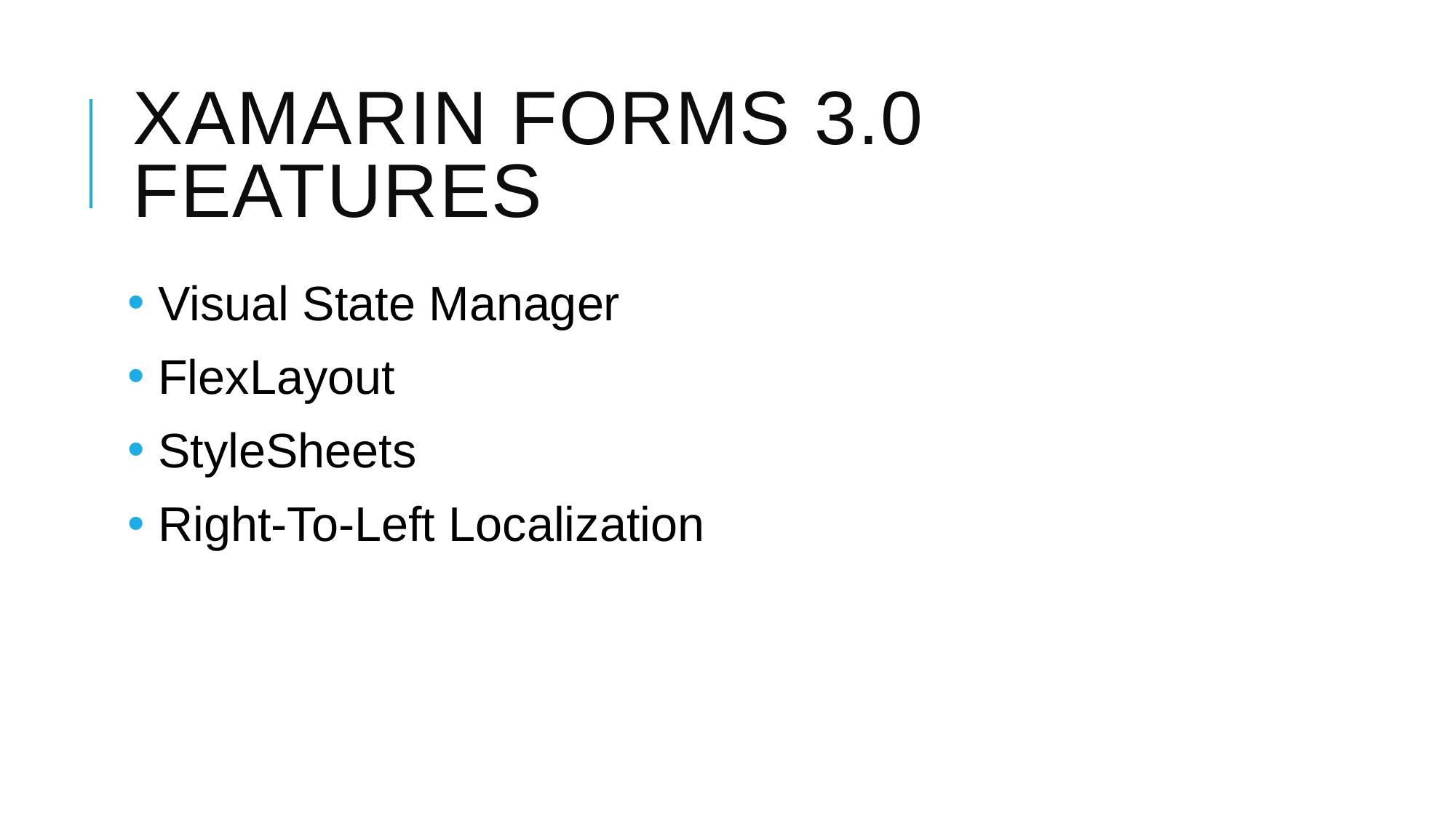

# XAMARIN FORMS 3.0 FEATURES
 Visual State Manager
 FlexLayout
 StyleSheets
 Right-To-Left Localization